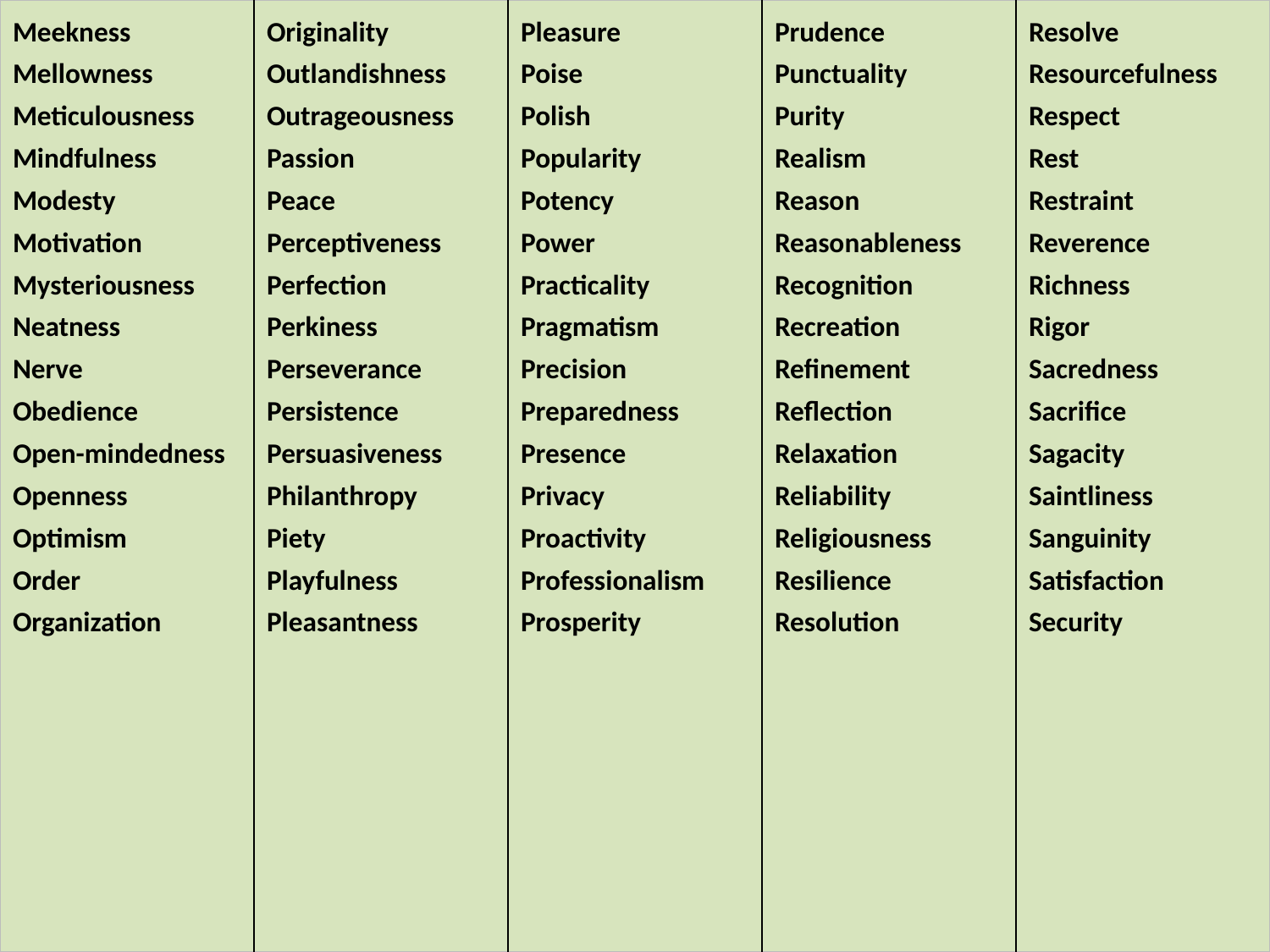

| Meekness Mellowness Meticulousness Mindfulness Modesty Motivation Mysteriousness Neatness Nerve Obedience Open-mindedness Openness Optimism Order Organization | Originality Outlandishness Outrageousness Passion Peace Perceptiveness Perfection Perkiness Perseverance Persistence Persuasiveness Philanthropy Piety Playfulness Pleasantness | Pleasure Poise Polish Popularity Potency Power Practicality Pragmatism Precision Preparedness Presence Privacy Proactivity Professionalism Prosperity | Prudence Punctuality Purity Realism Reason Reasonableness Recognition Recreation Refinement Reflection Relaxation Reliability Religiousness Resilience Resolution | Resolve Resourcefulness Respect Rest Restraint Reverence Richness Rigor Sacredness Sacrifice Sagacity Saintliness Sanguinity Satisfaction Security |
| --- | --- | --- | --- | --- |